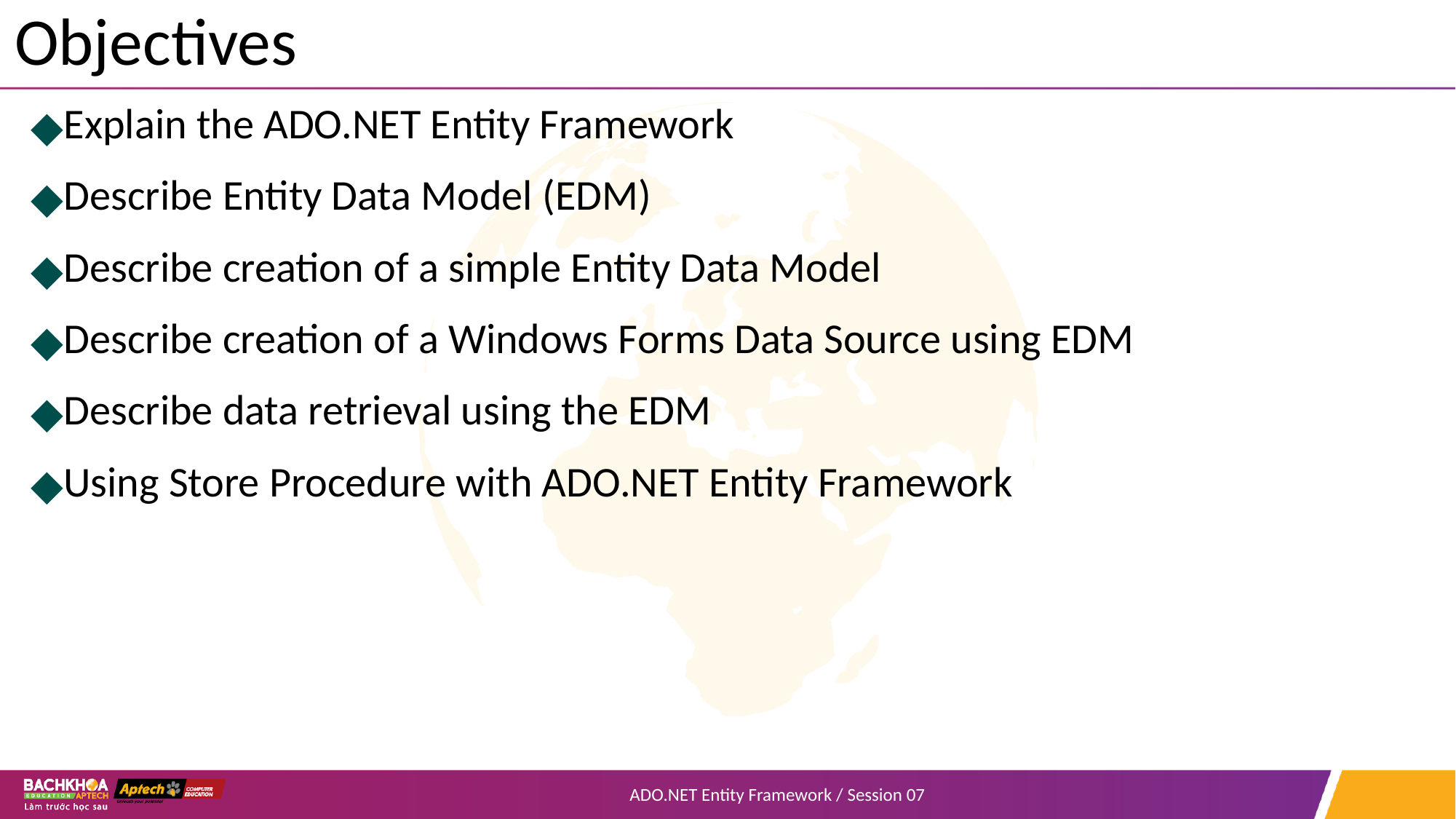

# Objectives
Explain the ADO.NET Entity Framework
Describe Entity Data Model (EDM)
Describe creation of a simple Entity Data Model
Describe creation of a Windows Forms Data Source using EDM
Describe data retrieval using the EDM
Using Store Procedure with ADO.NET Entity Framework

ADO.NET Entity Framework / Session 07